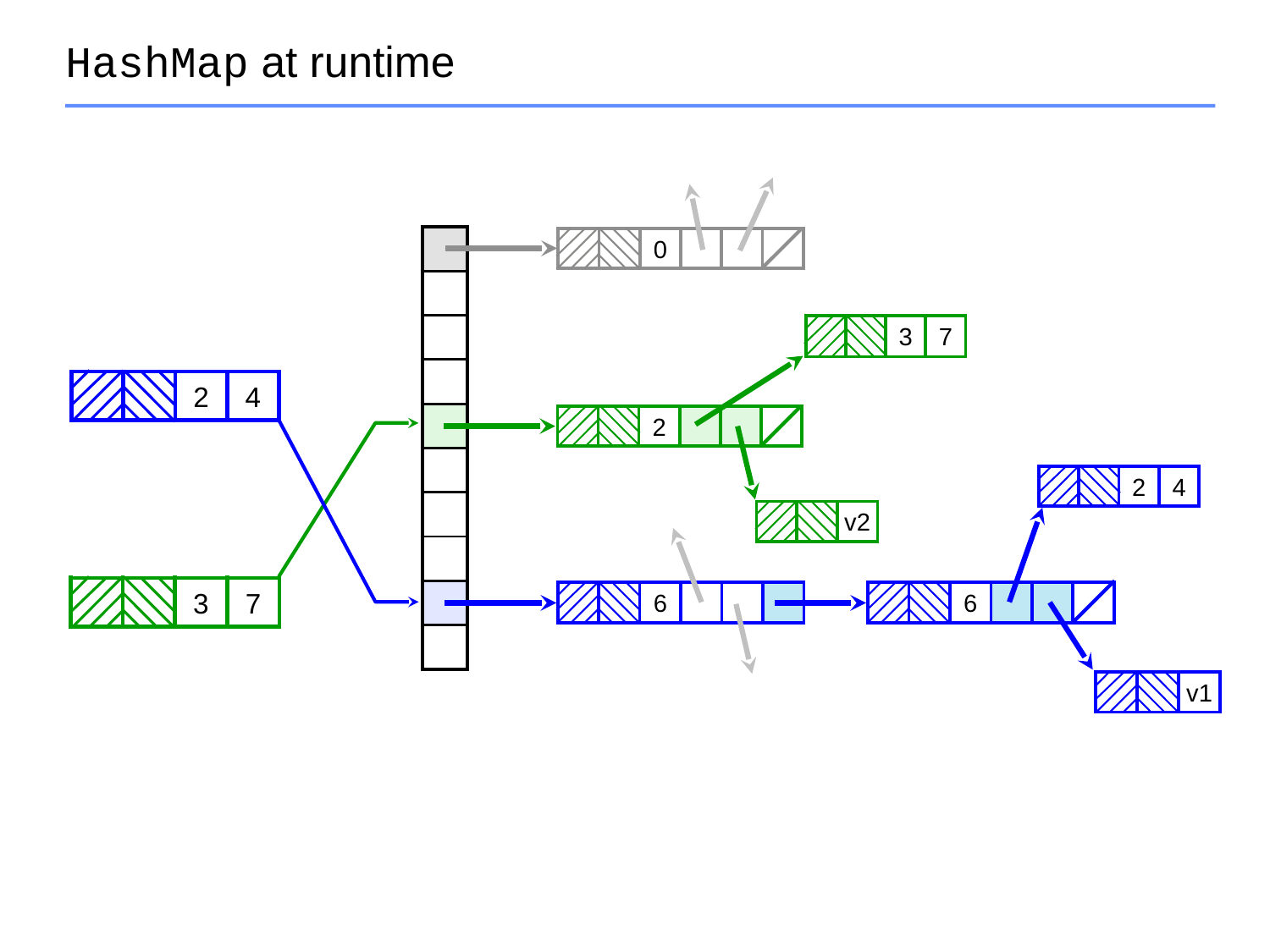

# HashMap at runtime

|  |
| --- |
|  |
|  |
|  |
|  |
|  |
|  |
|  |
|  |
|  |

|  |  | 0 |  |  |  |
| --- | --- | --- | --- | --- | --- |

|  |  | 3 | 7 |
| --- | --- | --- | --- |

|  |  | 2 | 4 |
| --- | --- | --- | --- |

|  |  | 2 |  |  |  |
| --- | --- | --- | --- | --- | --- |

|  |  | 2 | 4 |
| --- | --- | --- | --- |

|  |  | v2 |
| --- | --- | --- |

|  |  | 3 | 7 |
| --- | --- | --- | --- |

|  |  | 6 |  |  |  |
| --- | --- | --- | --- | --- | --- |
|  |  | 6 |  |  |  |
| --- | --- | --- | --- | --- | --- |

|  |  | v1 |
| --- | --- | --- |